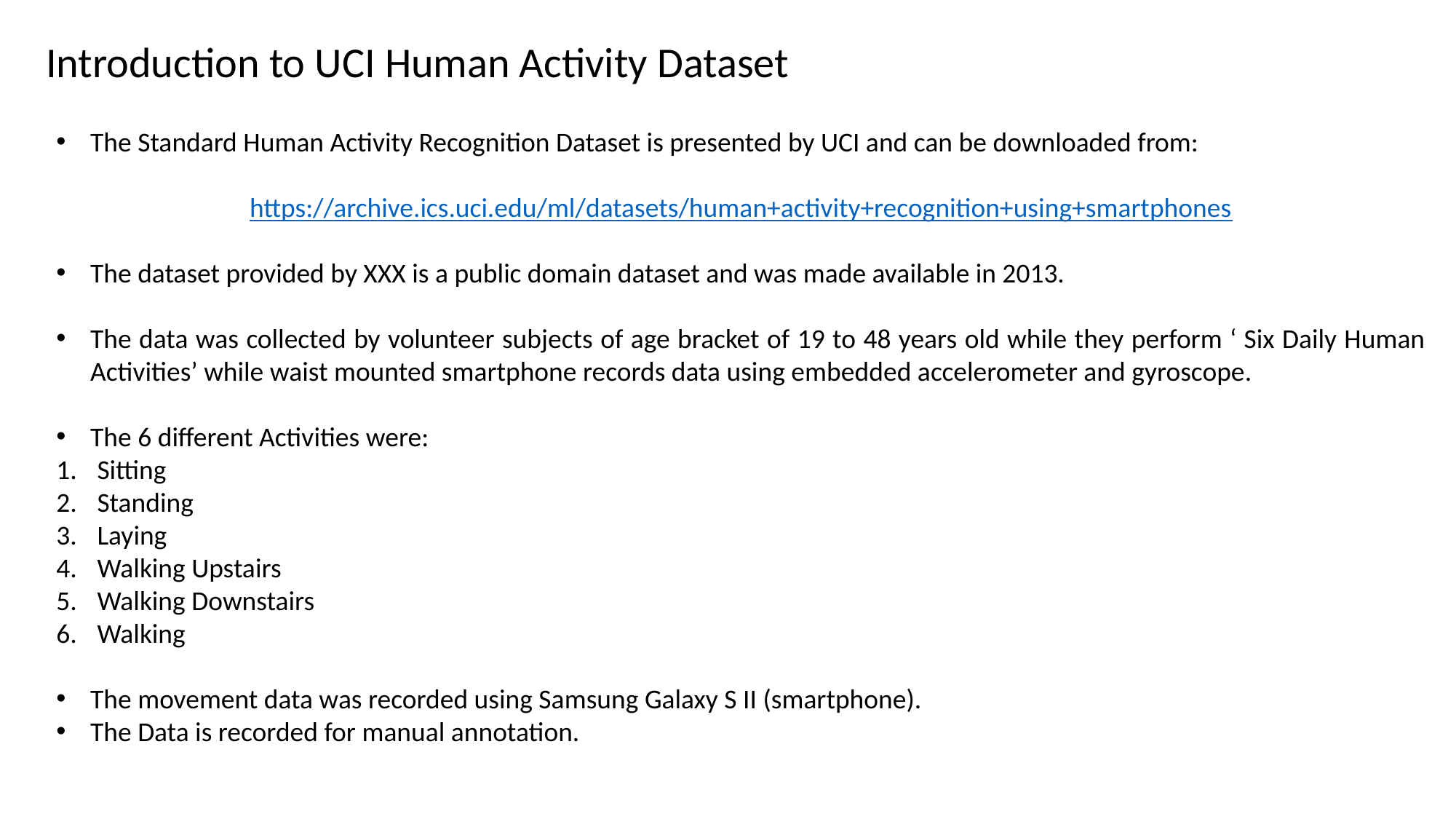

Introduction to UCI Human Activity Dataset
The Standard Human Activity Recognition Dataset is presented by UCI and can be downloaded from:

https://archive.ics.uci.edu/ml/datasets/human+activity+recognition+using+smartphones

The dataset provided by XXX is a public domain dataset and was made available in 2013.

The data was collected by volunteer subjects of age bracket of 19 to 48 years old while they perform ‘ Six Daily Human Activities’ while waist mounted smartphone records data using embedded accelerometer and gyroscope.

The 6 different Activities were:
Sitting
Standing
Laying
Walking Upstairs
Walking Downstairs
Walking

The movement data was recorded using Samsung Galaxy S II (smartphone).
The Data is recorded for manual annotation.